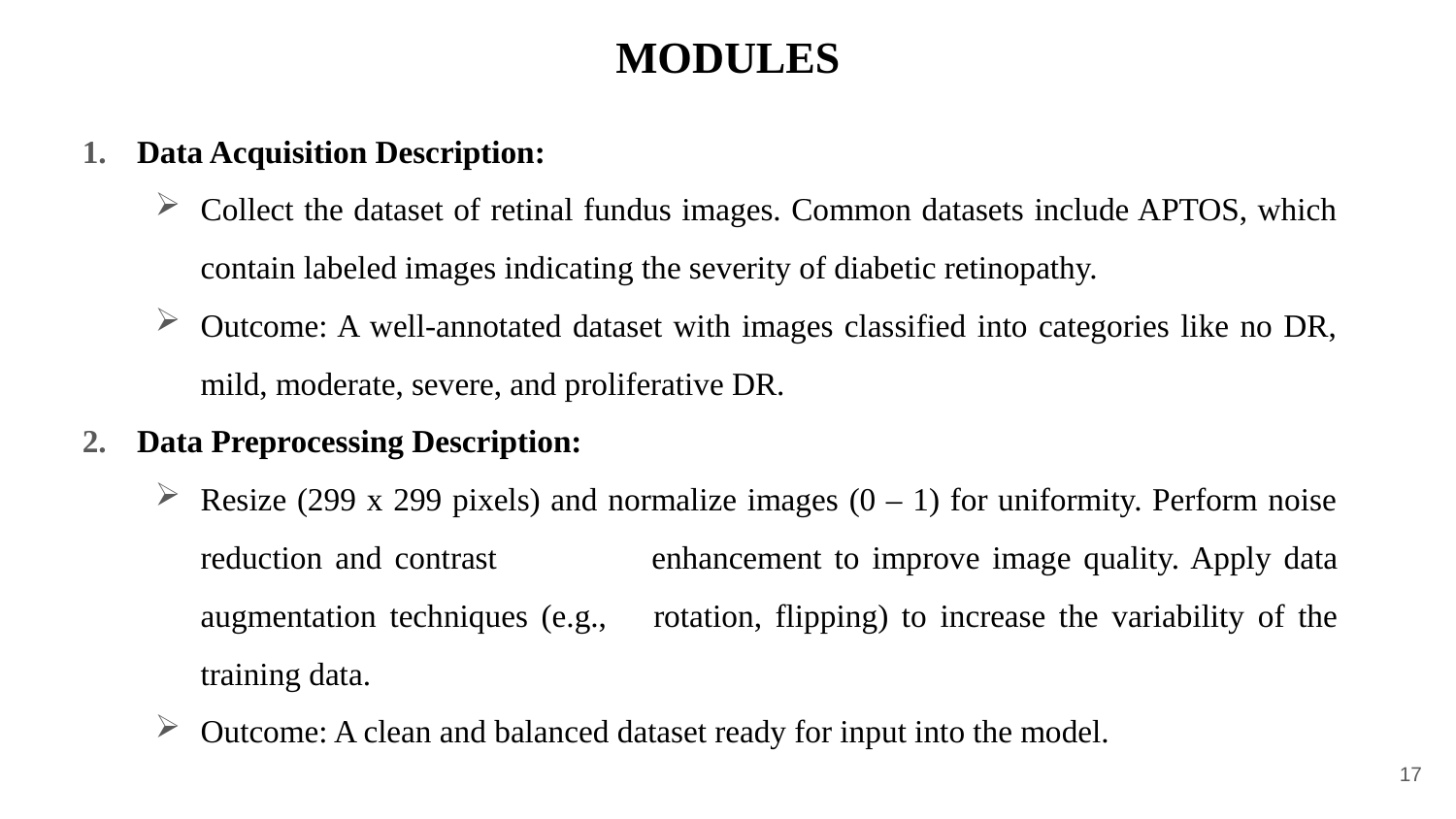

# MODULES
Data Acquisition Description:
Collect the dataset of retinal fundus images. Common datasets include APTOS, which contain labeled images indicating the severity of diabetic retinopathy.
Outcome: A well-annotated dataset with images classified into categories like no DR, mild, moderate, severe, and proliferative DR.
Data Preprocessing Description:
Resize (299 x 299 pixels) and normalize images (0 – 1) for uniformity. Perform noise reduction and contrast 	enhancement to improve image quality. Apply data augmentation techniques (e.g., 	rotation, flipping) to increase the variability of the training data.
Outcome: A clean and balanced dataset ready for input into the model.
17